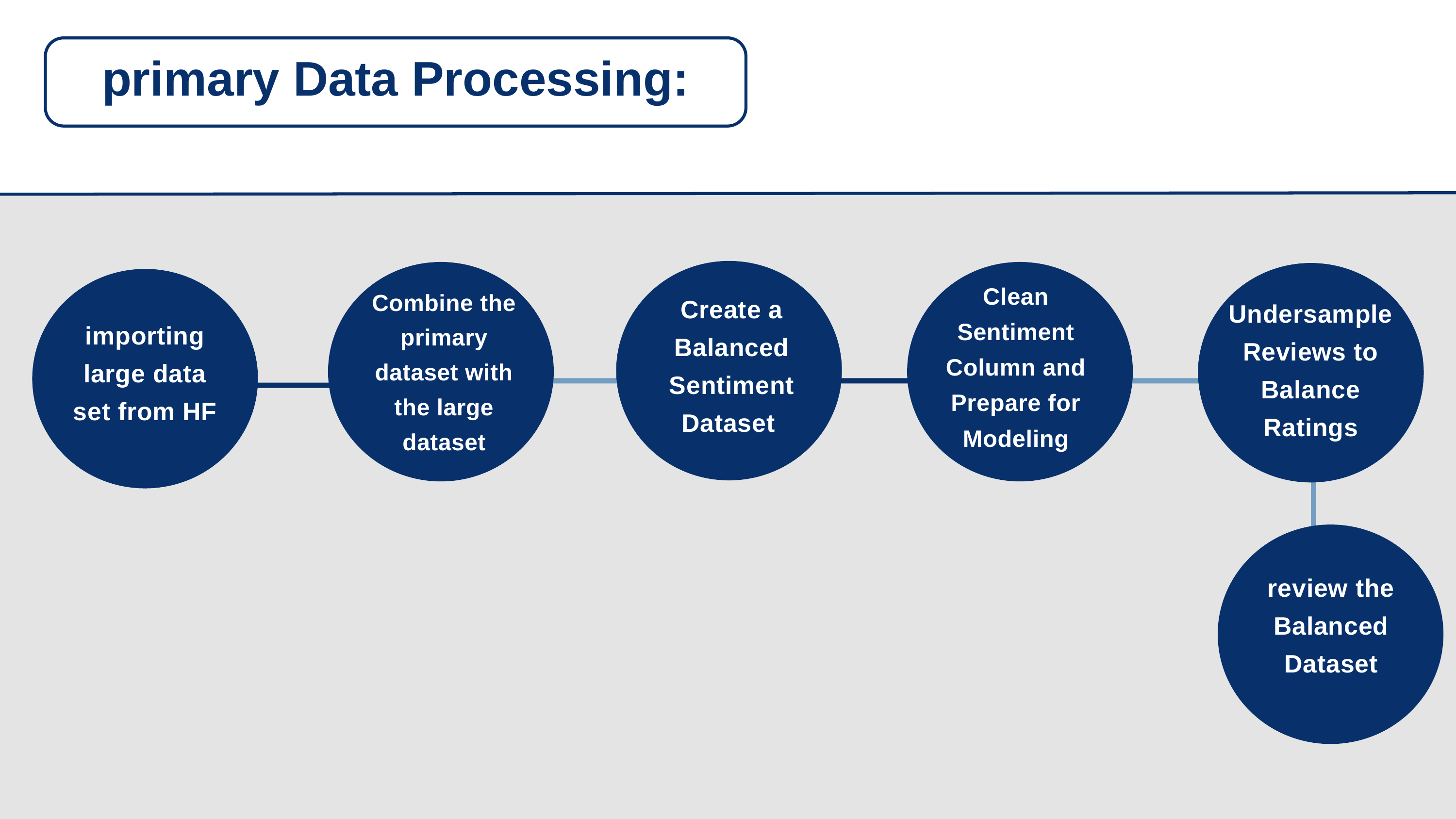

primary Data Processing:

Clean Sentiment Column and Prepare for Modeling

Combine the primary dataset with the large dataset

Create a Balanced Sentiment Dataset

Undersample Reviews to Balance Ratings

split the
data
importing large data set from HF

review the Balanced Dataset